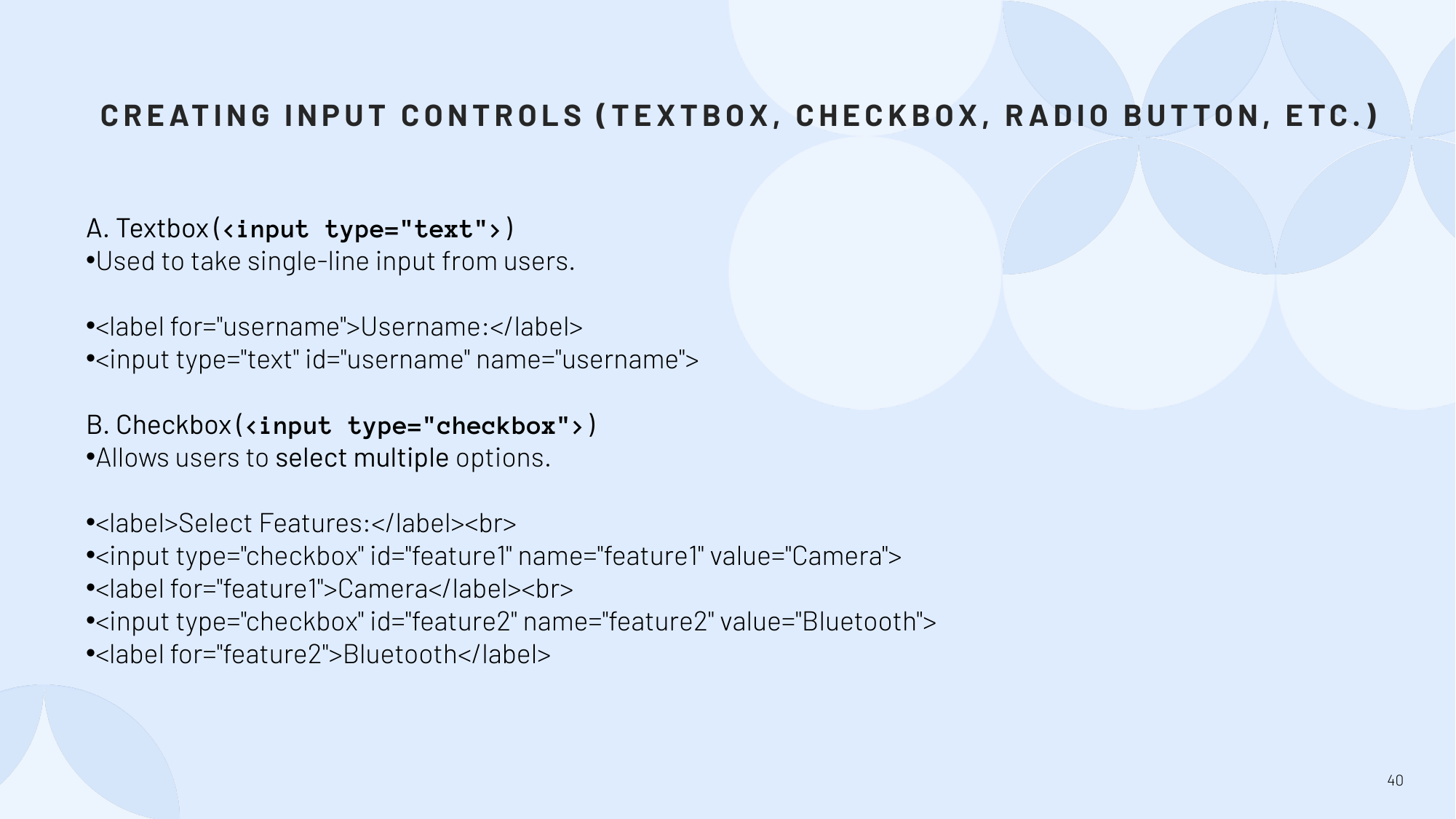

# Creating Input Controls (Textbox, Checkbox, Radio Button, etc.)
A. Textbox (<input type="text">)
Used to take single-line input from users.

<label for="username">Username:</label>
<input type="text" id="username" name="username">

B. Checkbox (<input type="checkbox">)
Allows users to select multiple options.

<label>Select Features:</label><br>
<input type="checkbox" id="feature1" name="feature1" value="Camera">
<label for="feature1">Camera</label><br>
<input type="checkbox" id="feature2" name="feature2" value="Bluetooth">
<label for="feature2">Bluetooth</label>

40